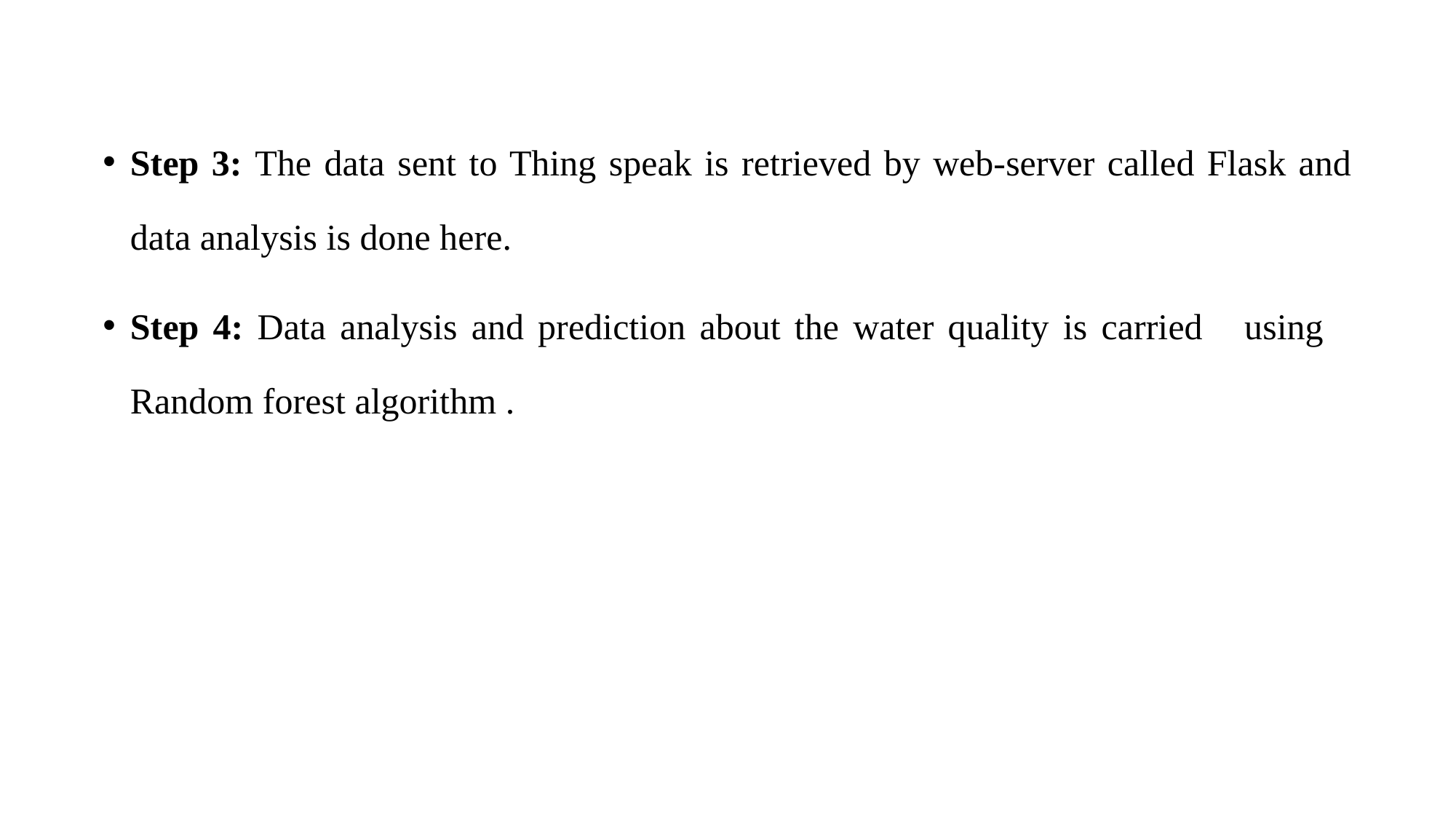

Step 3: The data sent to Thing speak is retrieved by web-server called Flask and data analysis is done here.
Step 4: Data analysis and prediction about the water quality is carried   using   Random forest algorithm .